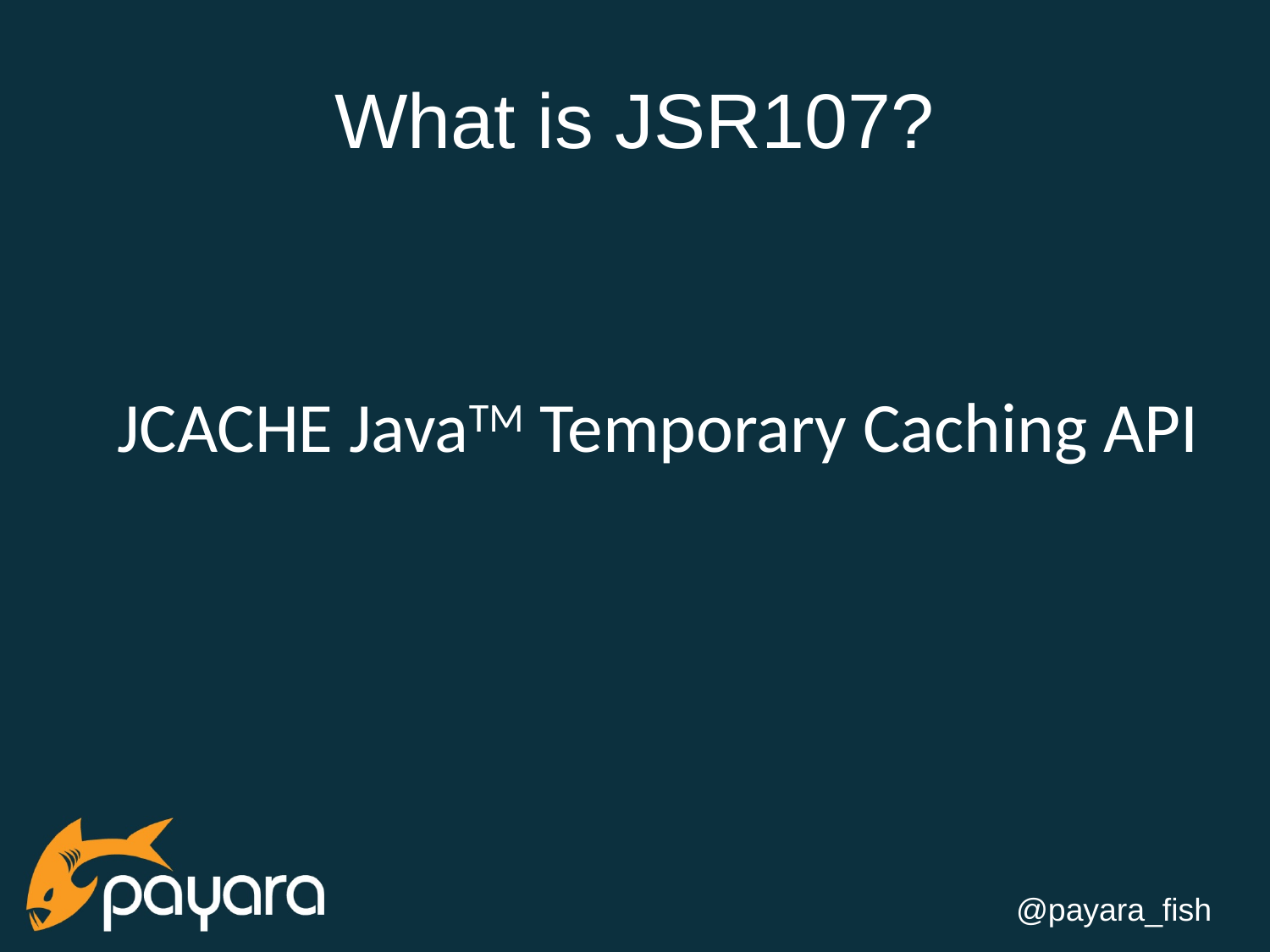

# What is JSR107?
JCACHE JavaTM Temporary Caching API